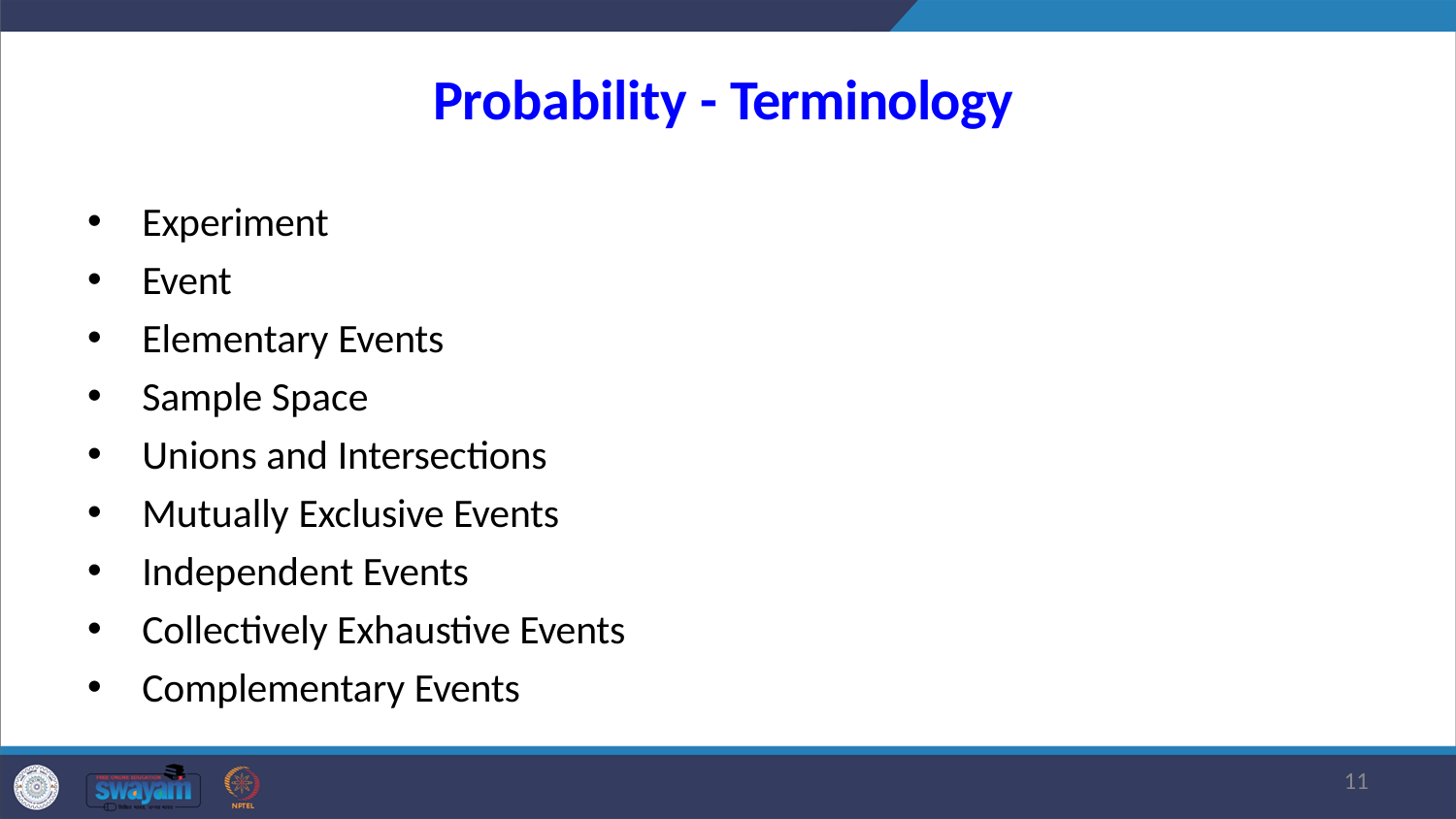

# Probability - Terminology
Experiment
Event
Elementary Events
Sample Space
Unions and Intersections
Mutually Exclusive Events
Independent Events
Collectively Exhaustive Events
Complementary Events
11